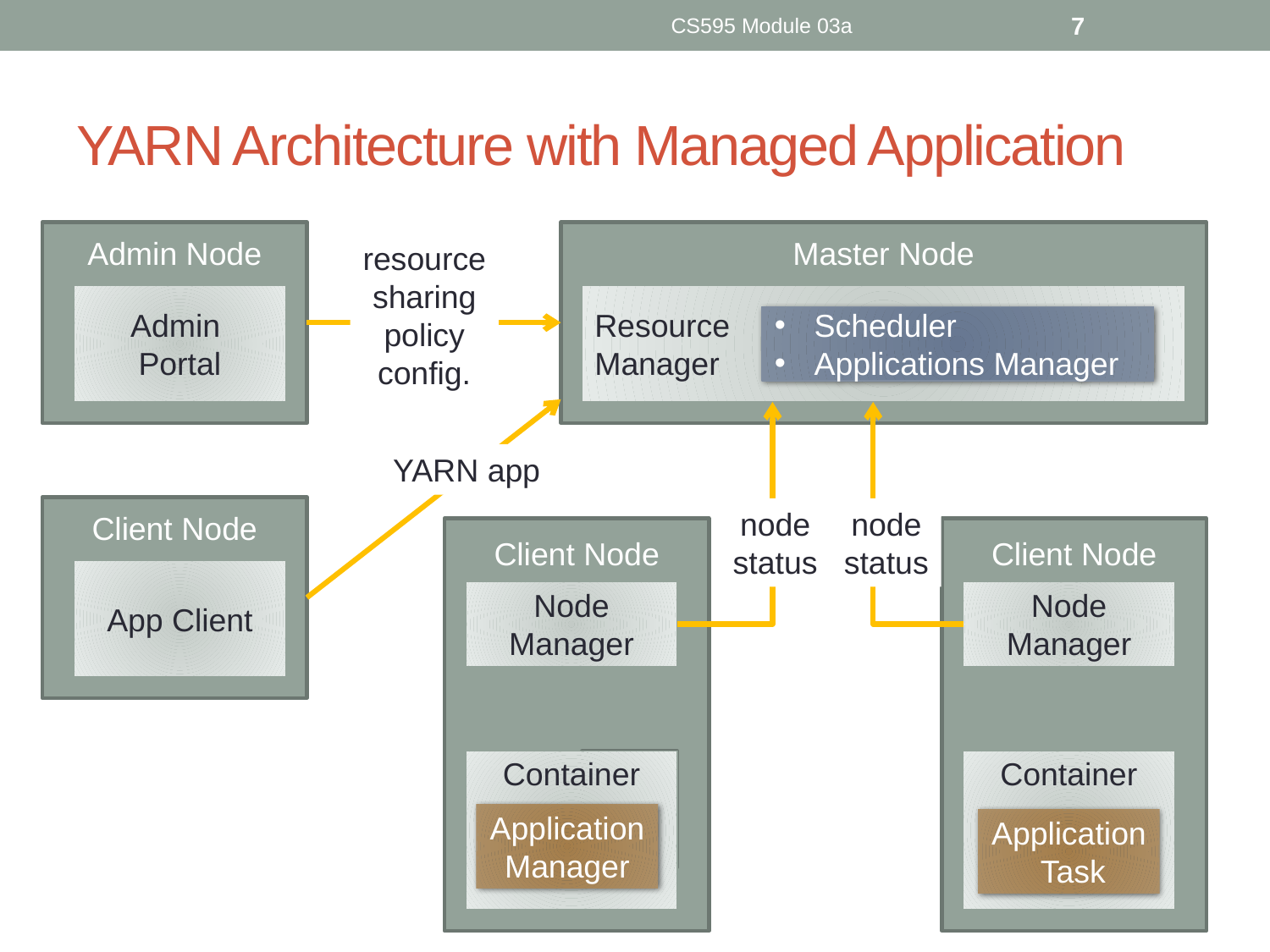

CS595 Module 03a
7
# YARN Architecture with Managed Application
Admin Node

Master Node

resource
sharing
policy
config.
Admin
Portal
Resource
Manager
Scheduler
Applications Manager

YARN app
Client Node

node
status
node
status
Client Node

Client Node

App Client
Node Manager
Node Manager
Container

Container

Application Manager
Application  Task